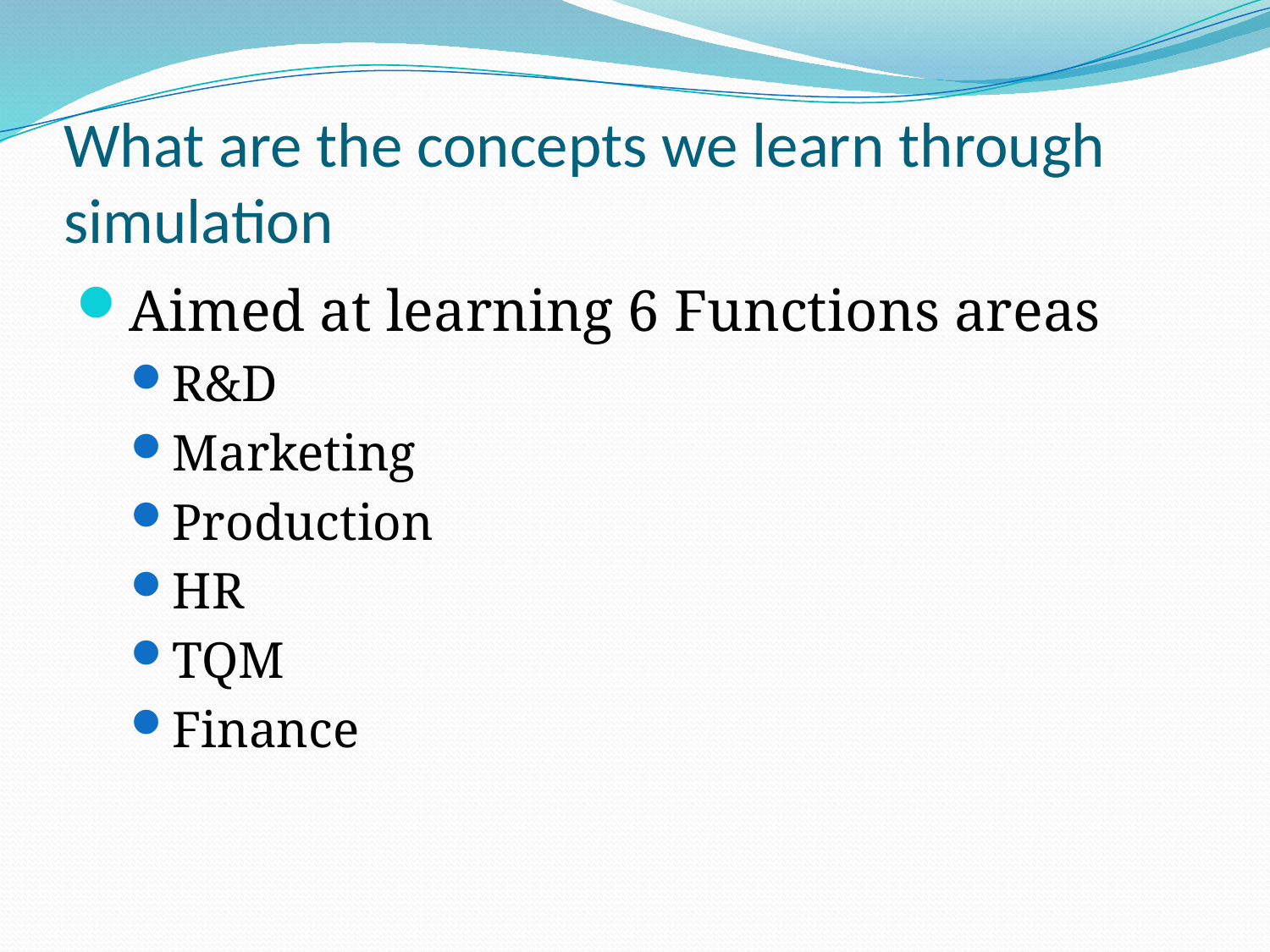

# What are the concepts we learn through simulation
Aimed at learning 6 Functions areas
R&D
Marketing
Production
HR
TQM
Finance